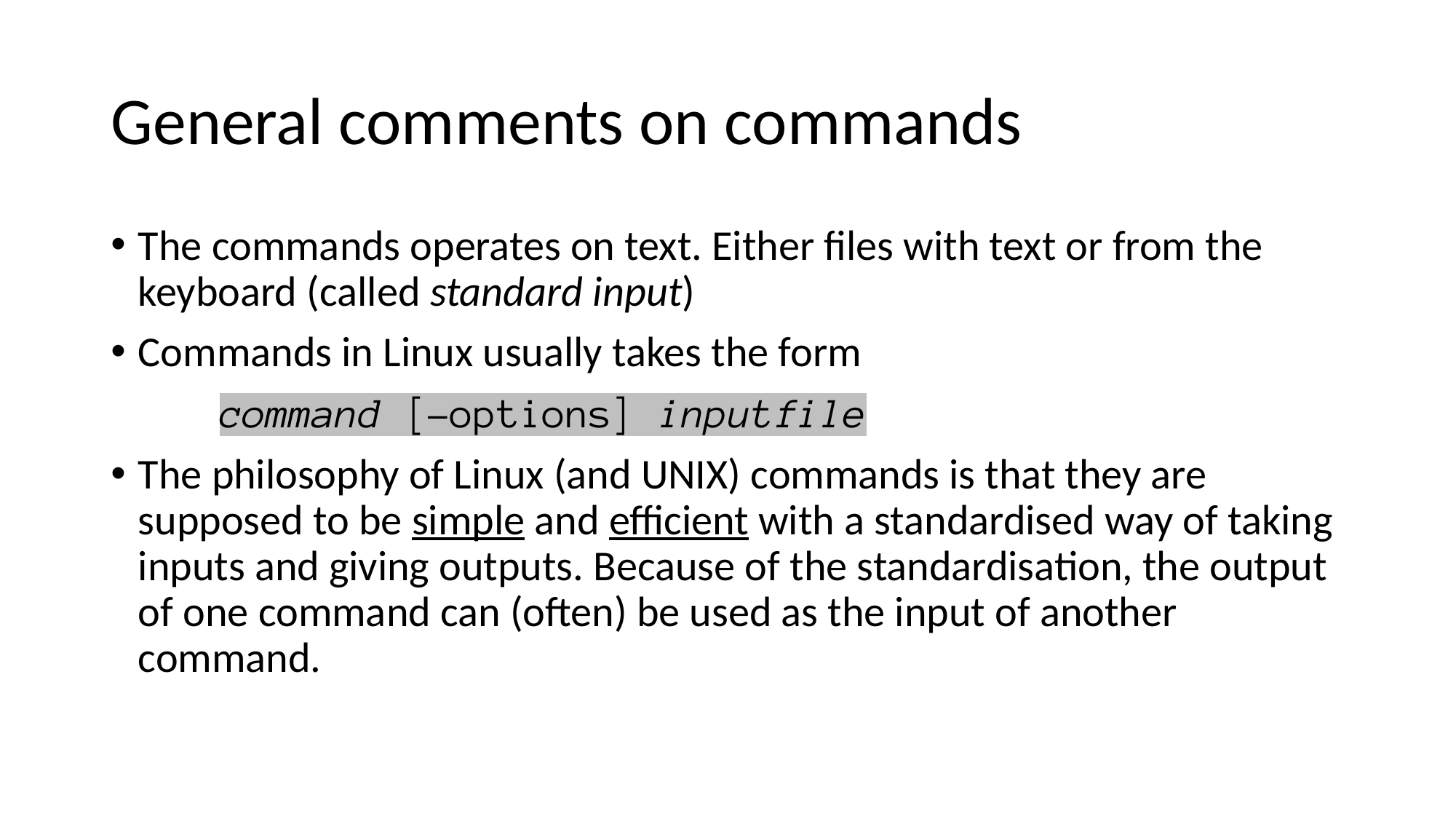

# General comments on commands
The commands operates on text. Either files with text or from the keyboard (called standard input)
Commands in Linux usually takes the form
	command [-options] inputfile
The philosophy of Linux (and UNIX) commands is that they are supposed to be simple and efficient with a standardised way of taking inputs and giving outputs. Because of the standardisation, the output of one command can (often) be used as the input of another command.